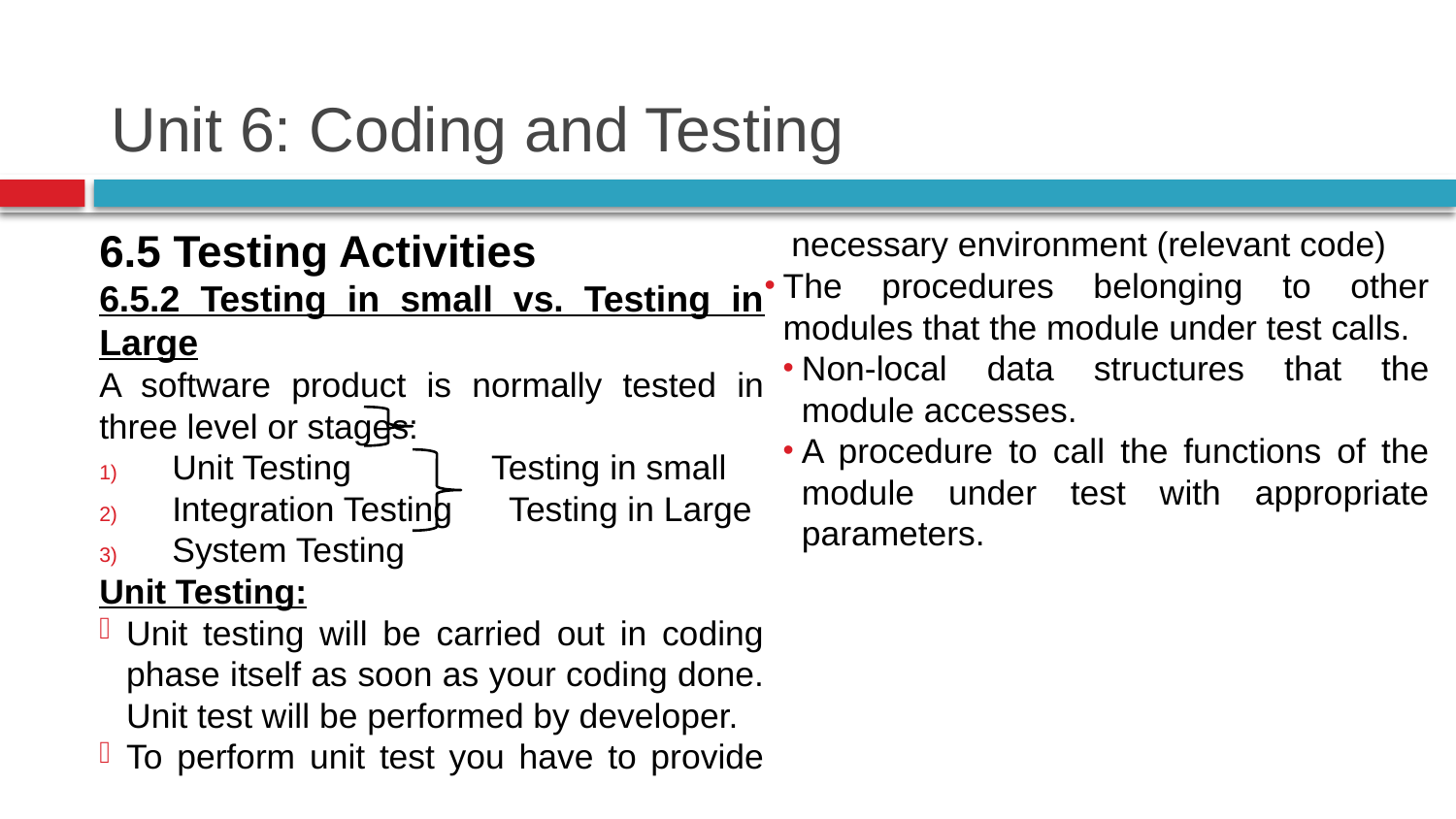

# Unit 6: Coding and Testing
6.5 Testing Activities
6.5.2 Testing in small vs. Testing in Large
A software product is normally tested in three level or stages:
Unit Testing	   Testing in small
Integration Testing      Testing in Large
System Testing
Unit Testing:
Unit testing will be carried out in coding phase itself as soon as your coding done. Unit test will be performed by developer.
To perform unit test you have to provide necessary environment (relevant code)
The procedures belonging to other modules that the module under test calls.
Non-local data structures that the module accesses.
A procedure to call the functions of the module under test with appropriate parameters.